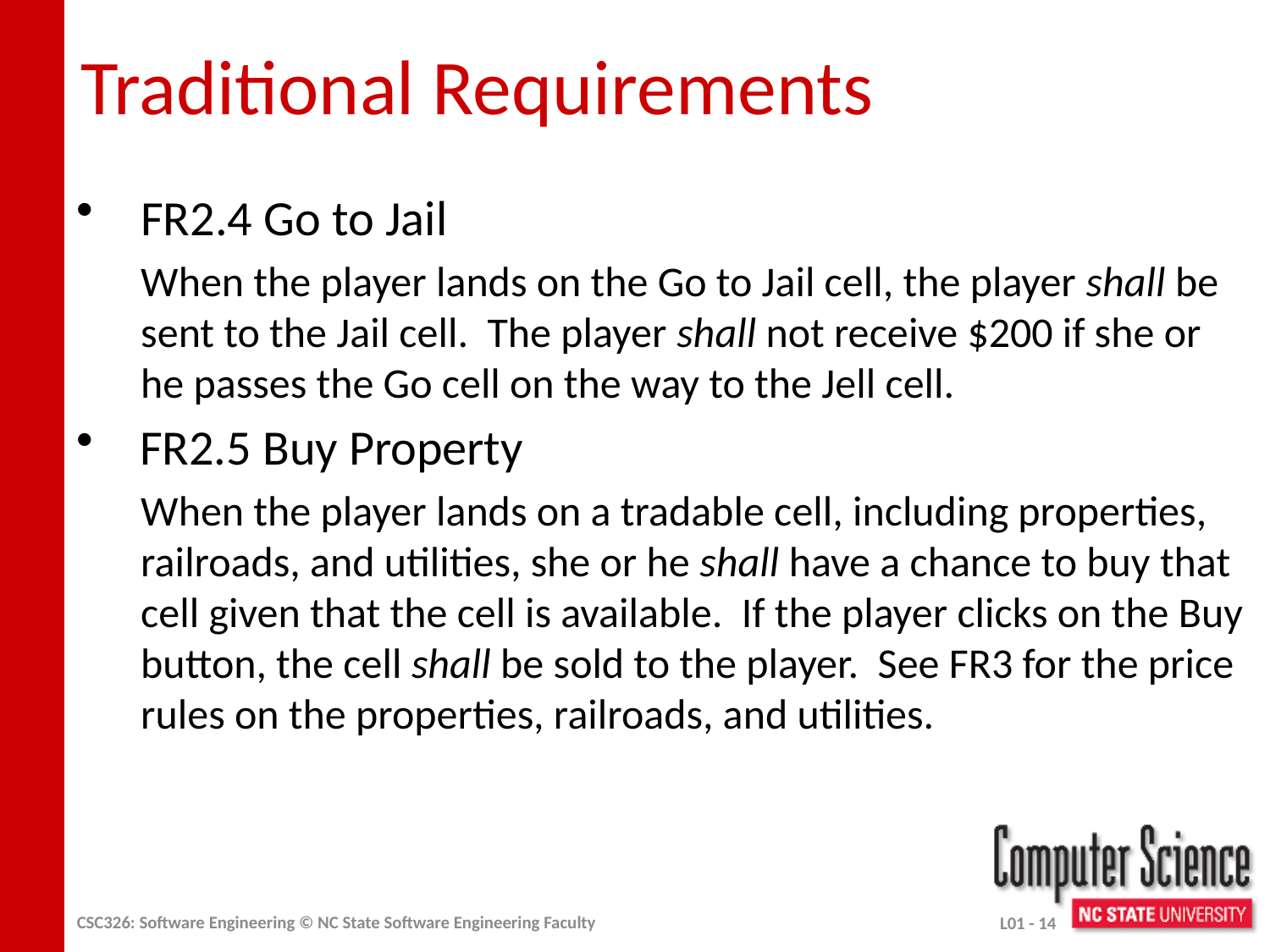

# Traditional Requirements
FR2.4 Go to Jail
When the player lands on the Go to Jail cell, the player shall be sent to the Jail cell.  The player shall not receive $200 if she or he passes the Go cell on the way to the Jell cell.
FR2.5 Buy Property
When the player lands on a tradable cell, including properties, railroads, and utilities, she or he shall have a chance to buy that cell given that the cell is available.  If the player clicks on the Buy button, the cell shall be sold to the player.  See FR3 for the price rules on the properties, railroads, and utilities.
CSC326: Software Engineering © NC State Software Engineering Faculty
L01 - 14